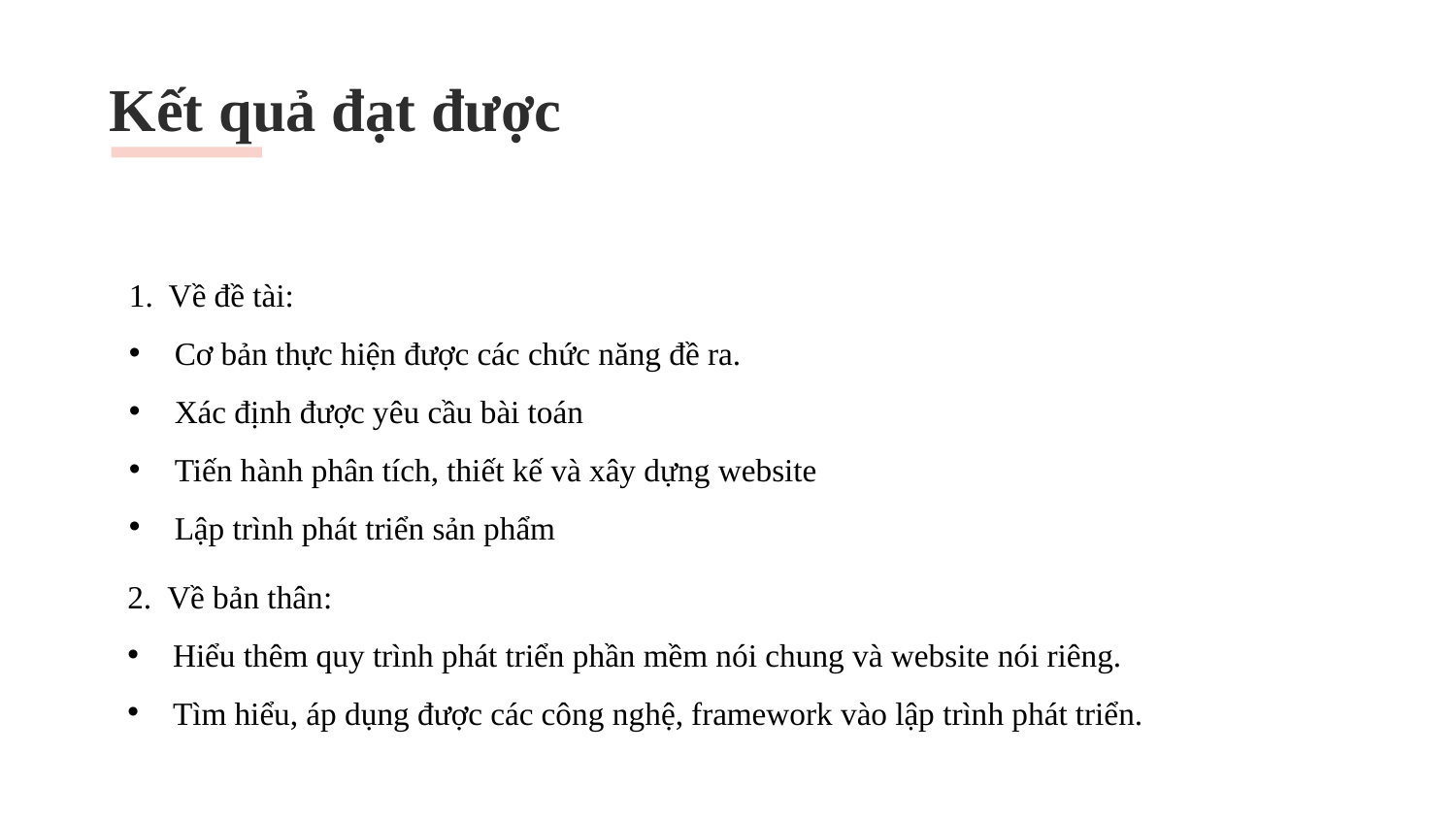

# Kết quả đạt được

1.  Về đề tài:
Cơ bản thực hiện được các chức năng đề ra.
Xác định được yêu cầu bài toán
Tiến hành phân tích, thiết kế và xây dựng website
Lập trình phát triển sản phẩm

2.  Về bản thân:
Hiểu thêm quy trình phát triển phần mềm nói chung và website nói riêng.
Tìm hiểu, áp dụng được các công nghệ, framework vào lập trình phát triển.